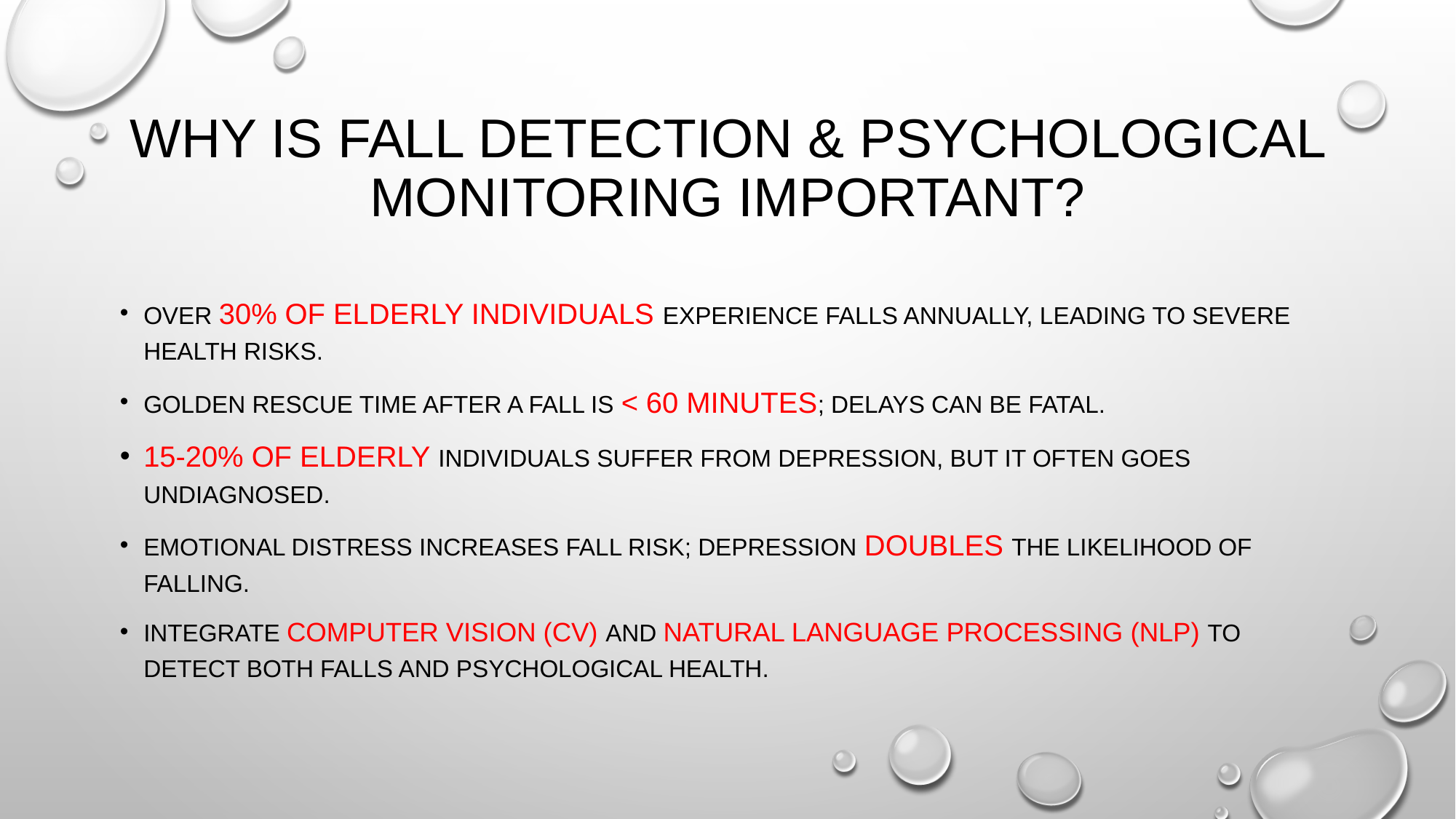

# Why is Fall Detection & Psychological Monitoring Important?
Over 30% of elderly individuals experience falls annually, leading to severe health risks.
Golden rescue time after a fall is < 60 minutes; delays can be fatal.
15-20% of elderly individuals suffer from depression, but it often goes undiagnosed.
Emotional distress increases fall risk; depression doubles the likelihood of falling.
Integrate Computer Vision (CV) and Natural Language Processing (NLP) to detect both falls and psychological health.